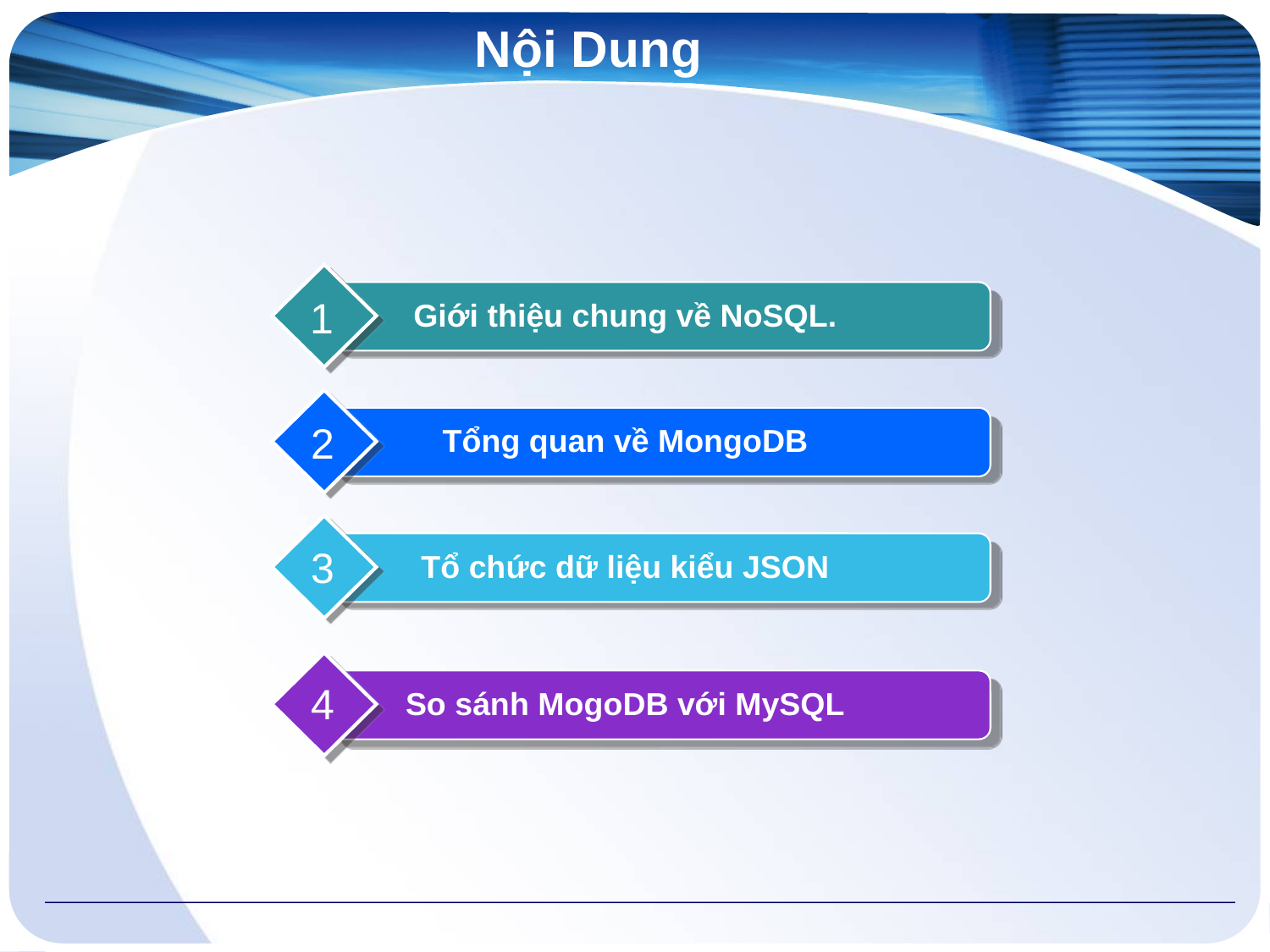

# Nội Dung

1
Giới thiệu chung về NoSQL.

2
Tổng quan về MongoDB

3
Tổ chức dữ liệu kiểu JSON

4
So sánh MogoDB với MySQL